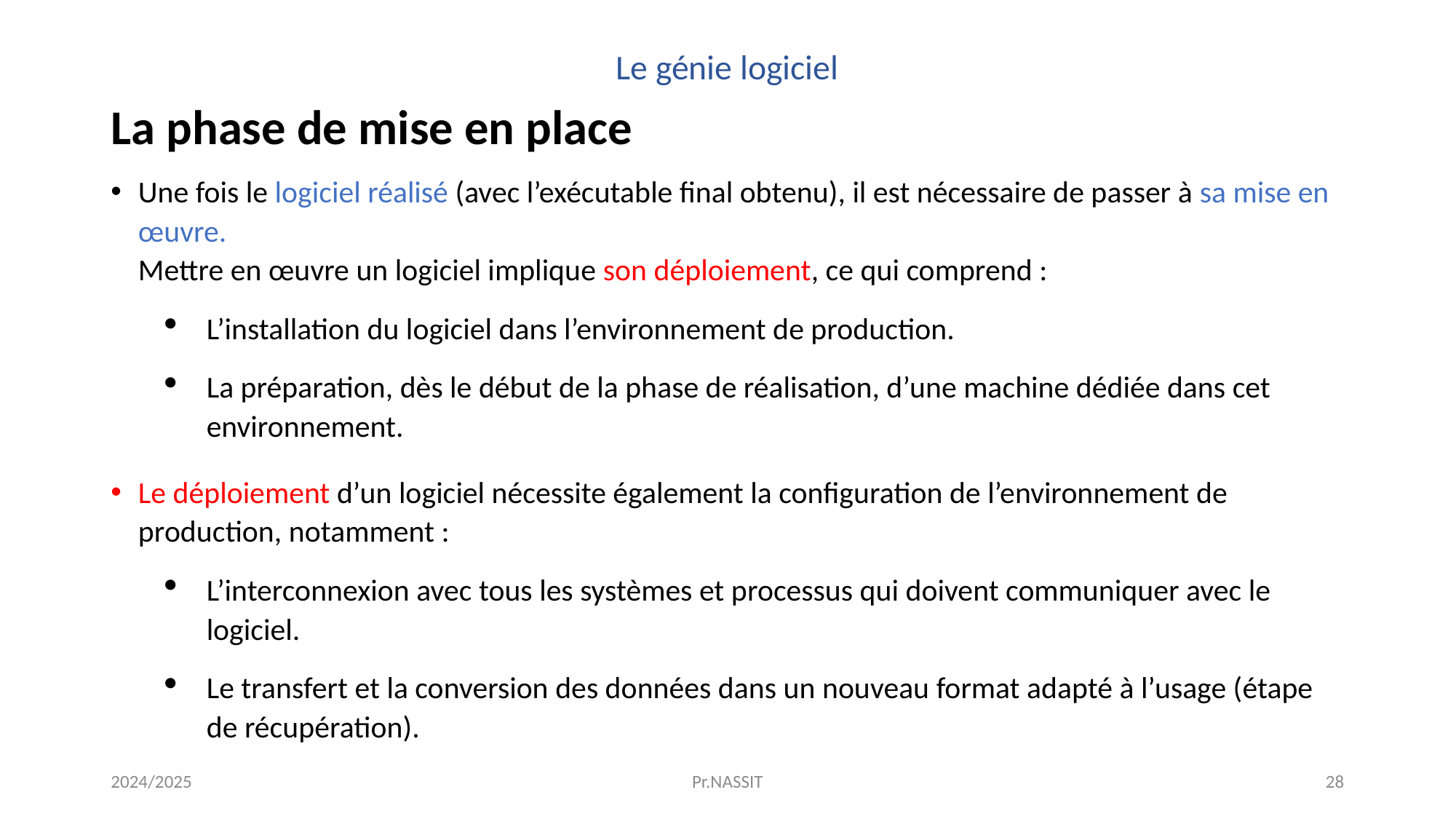

# Le génie logiciel
La phase de mise en place
Une fois le logiciel réalisé (avec l’exécutable final obtenu), il est nécessaire de passer à sa mise en œuvre.
Mettre en œuvre un logiciel implique son déploiement, ce qui comprend :
L’installation du logiciel dans l’environnement de production.
La préparation, dès le début de la phase de réalisation, d’une machine dédiée dans cet environnement.
Le déploiement d’un logiciel nécessite également la configuration de l’environnement de production, notamment :
L’interconnexion avec tous les systèmes et processus qui doivent communiquer avec le logiciel.
Le transfert et la conversion des données dans un nouveau format adapté à l’usage (étape de récupération).

2024/2025
Pr.NASSIT
28